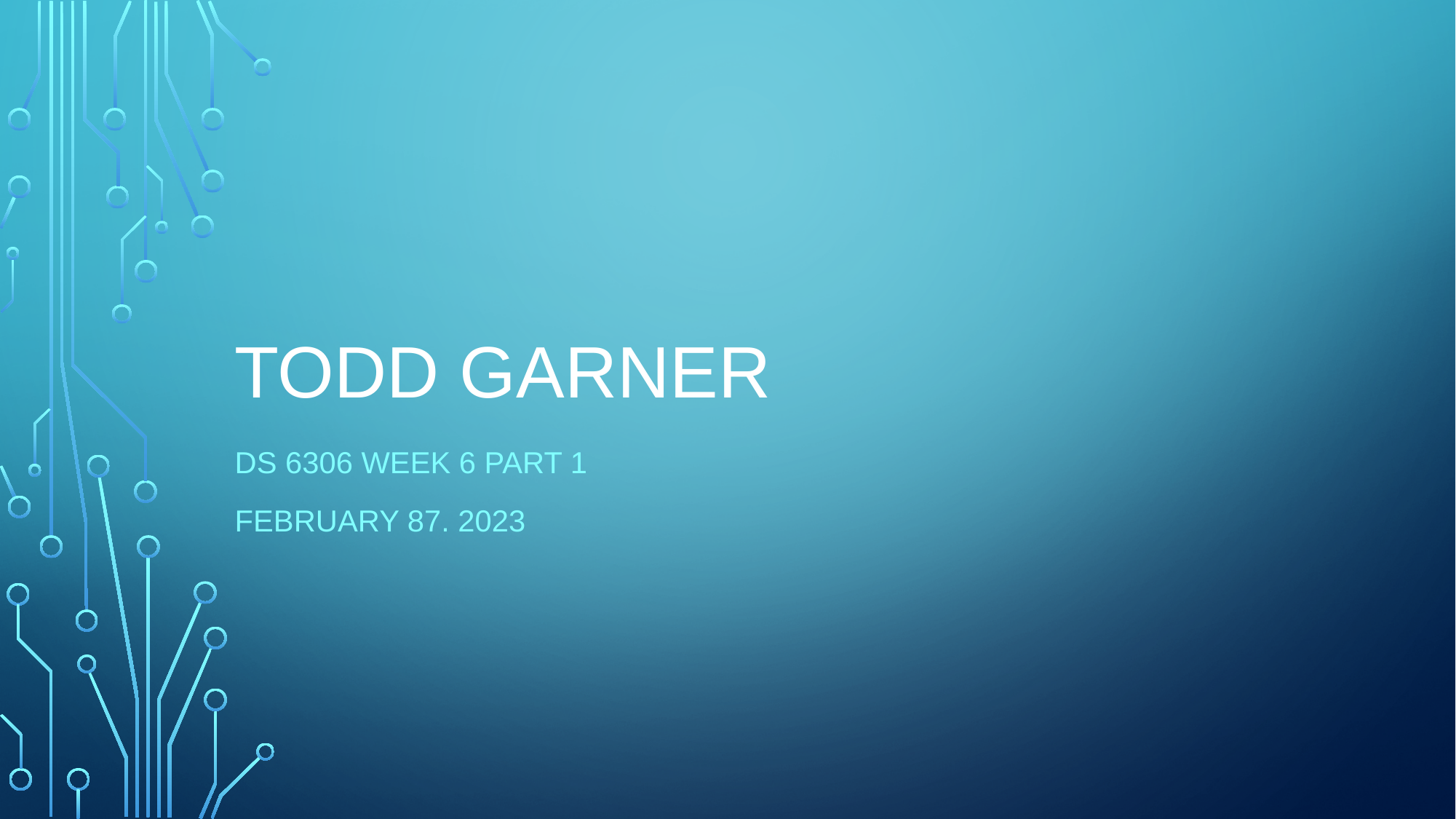

# Todd Garner
DS 6306 week 6 Part 1
February 87. 2023